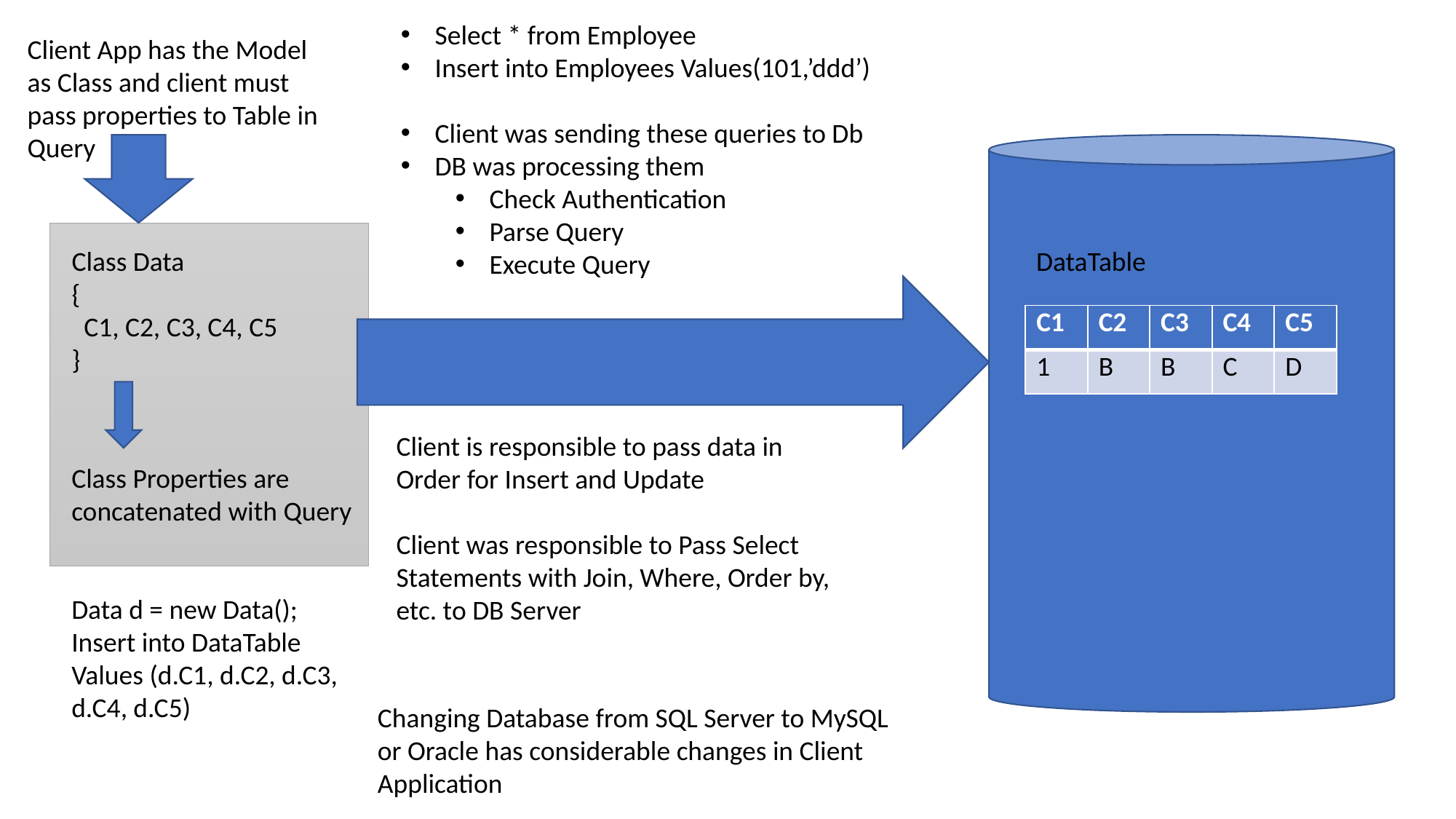

Select * from Employee
Insert into Employees Values(101,’ddd’)

Client was sending these queries to Db
DB was processing them
Check Authentication
Parse Query
Execute Query
Client App has the Model as Class and client must pass properties to Table in Query

Class Data
{
  C1, C2, C3, C4, C5
}
DataTable

| C1 | C2 | C3 | C4 | C5 |
| --- | --- | --- | --- | --- |
| 1 | B | B | C | D |

Client is responsible to pass data in Order for Insert and Update

Client was responsible to Pass Select Statements with Join, Where, Order by, etc. to DB Server
Class Properties are concatenated with Query

Data d = new Data();
Insert into DataTable Values (d.C1, d.C2, d.C3, d.C4, d.C5)
Changing Database from SQL Server to MySQL or Oracle has considerable changes in Client Application